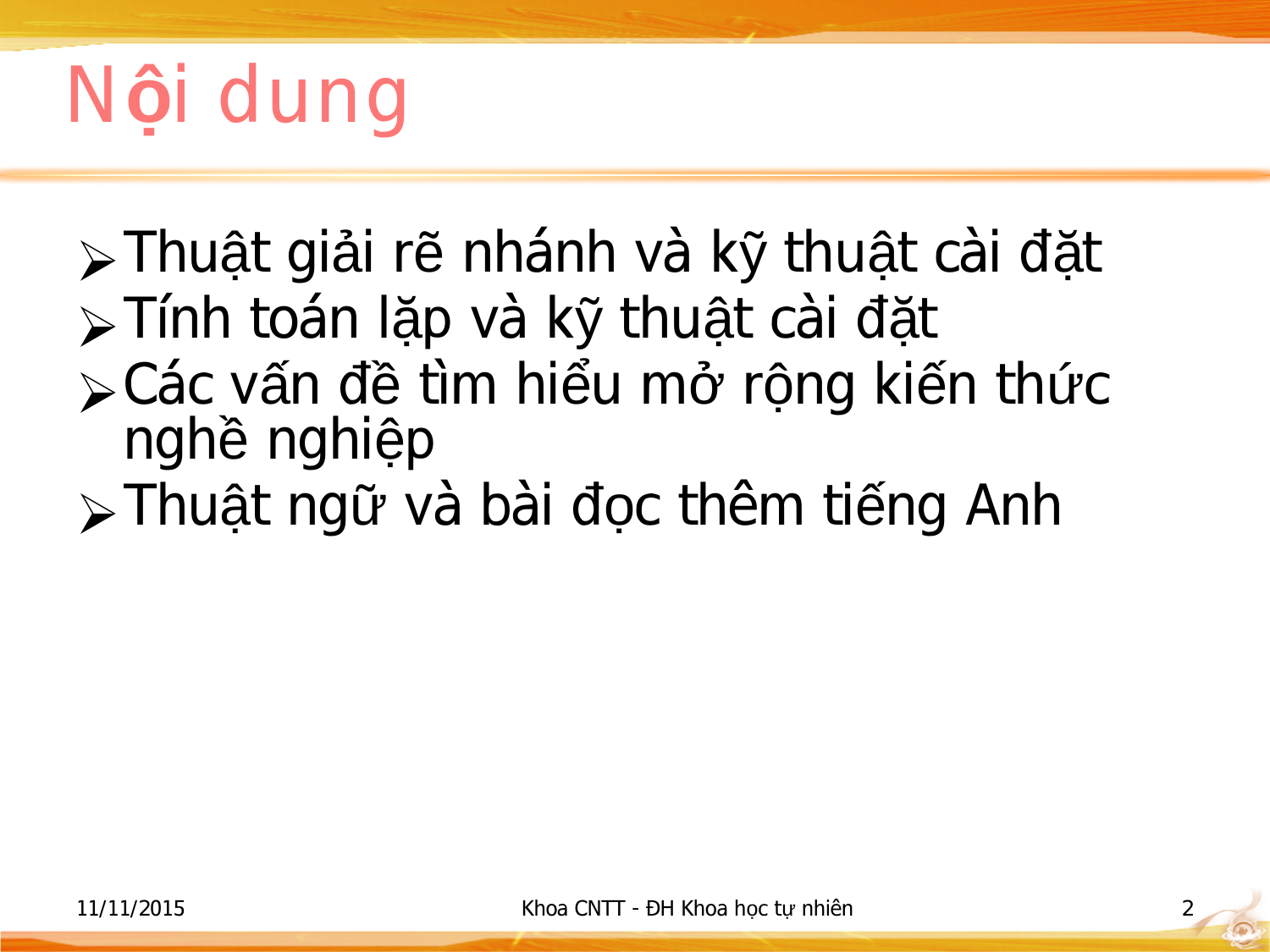

# Nội dung
Thuật giải rẽ nhánh và kỹ thuật cài đặt
Tính toán lặp và kỹ thuật cài đặt
Các vấn đề tìm hiểu mở rộng kiến thức
nghề nghiệp
Thuật ngữ và bài đọc thêm tiếng Anh
11/11/2015
Khoa CNTT - ĐH Khoa học tự nhiên
2